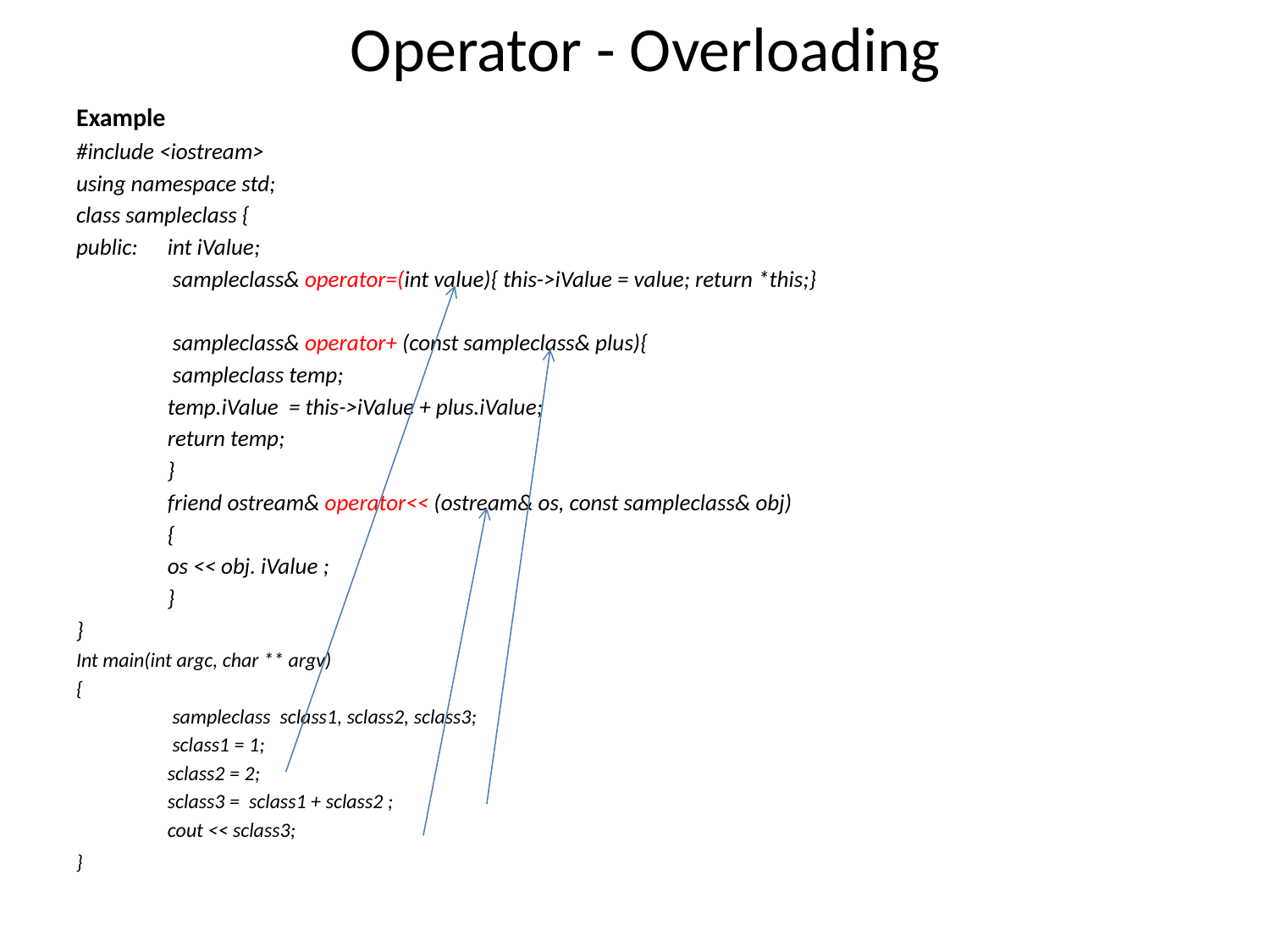

# Operator - Overloading
Example
#include <iostream>
using namespace std;
class sampleclass {
public:	int iValue;
	 sampleclass& operator=(int value){ this->iValue = value; return *this;}

	 sampleclass& operator+ (const sampleclass& plus){
		 sampleclass temp;
		temp.iValue  = this->iValue + plus.iValue;
		return temp;
	}
	friend ostream& operator<< (ostream& os, const sampleclass& obj)
	{
		os << obj. iValue ;
	}
}
Int main(int argc, char ** argv)
{
	 sampleclass  sclass1, sclass2, sclass3;
	 sclass1 = 1;
	sclass2 = 2;
	sclass3 =  sclass1 + sclass2 ;
	cout << sclass3;
}